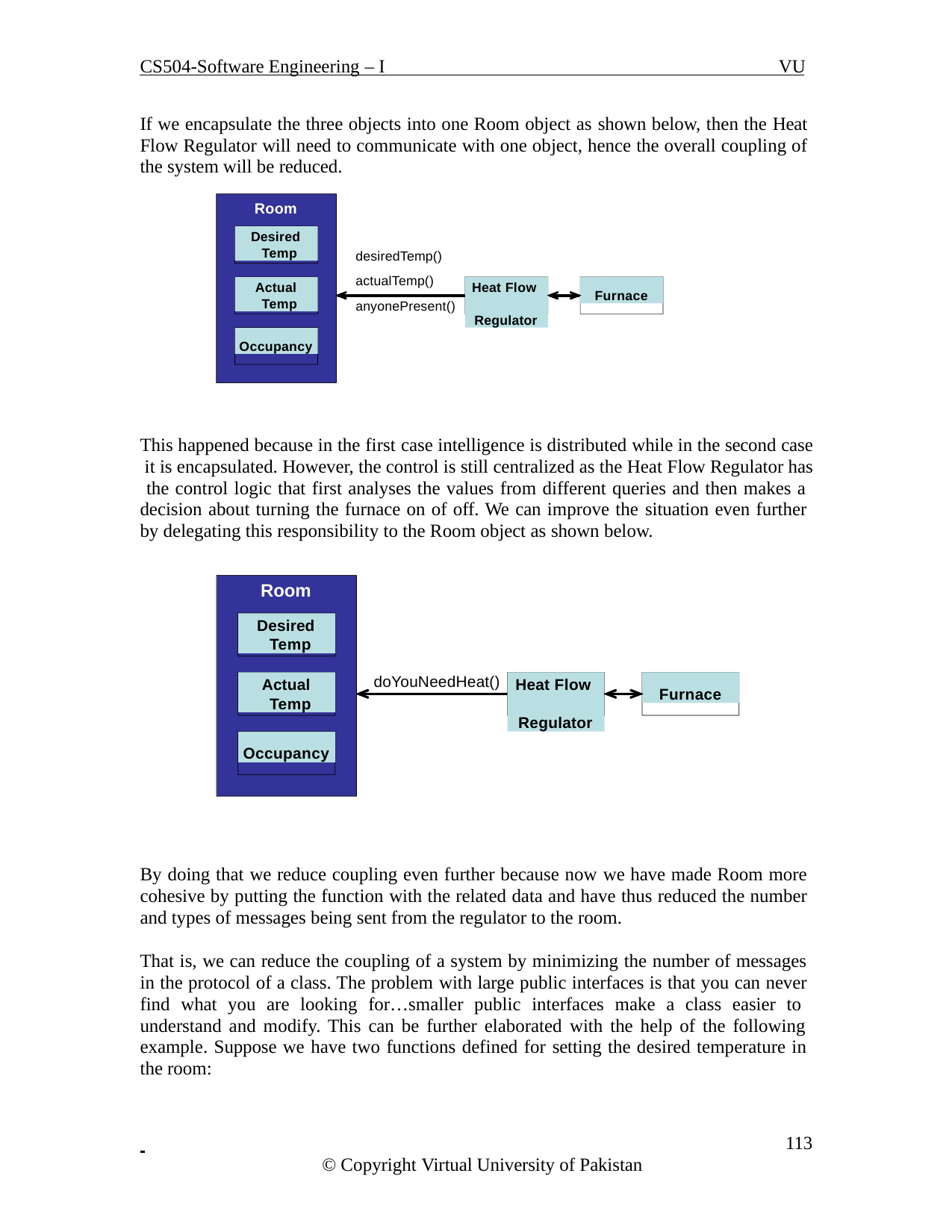

CS504-Software Engineering – I	VU

If we encapsulate the three objects into one Room object as shown below, then the Heat  Flow Regulator will need to communicate with one object, hence the overall coupling of  the system will be reduced.

Room

Desired  Temp
desiredTemp()  actualTemp()

Actual  Temp
Heat Flow  Regulator
Furnace

anyonePresent()

Occupancy
This happened because in the first case intelligence is distributed while in the second case  it is encapsulated. However, the control is still centralized as the Heat Flow Regulator has  the control logic that first analyses the values from different queries and then makes a  decision about turning the furnace on of off. We can improve the situation even further  by delegating this responsibility to the Room object as shown below.

Room

Desired  Temp
doYouNeedHeat()

Actual  Temp
Heat Flow  Regulator
Furnace

Occupancy
By doing that we reduce coupling even further because now we have made Room more  cohesive by putting the function with the related data and have thus reduced the number  and types of messages being sent from the regulator to the room.

That is, we can reduce the coupling of a system by minimizing the number of messages  in the protocol of a class. The problem with large public interfaces is that you can never  find what you are looking for…smaller public interfaces make a class easier to  understand and modify. This can be further elaborated with the help of the following  example. Suppose we have two functions defined for setting the desired temperature in  the room:
 	113
© Copyright Virtual University of Pakistan